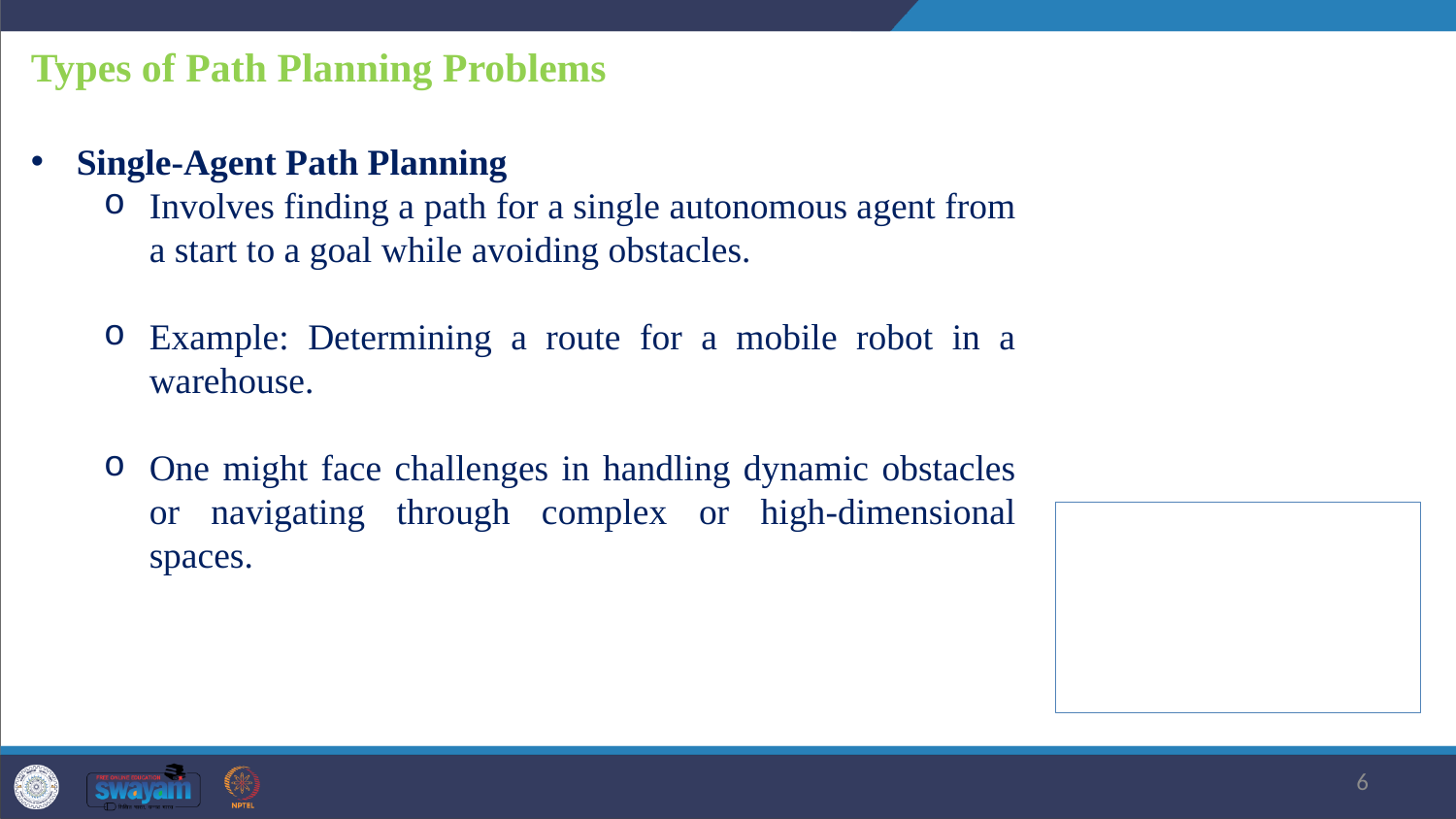

Types of Path Planning Problems

Single-Agent Path Planning
Involves finding a path for a single autonomous agent from a start to a goal while avoiding obstacles.

Example: Determining a route for a mobile robot in a warehouse.

One might face challenges in handling dynamic obstacles or navigating through complex or high-dimensional spaces.
6